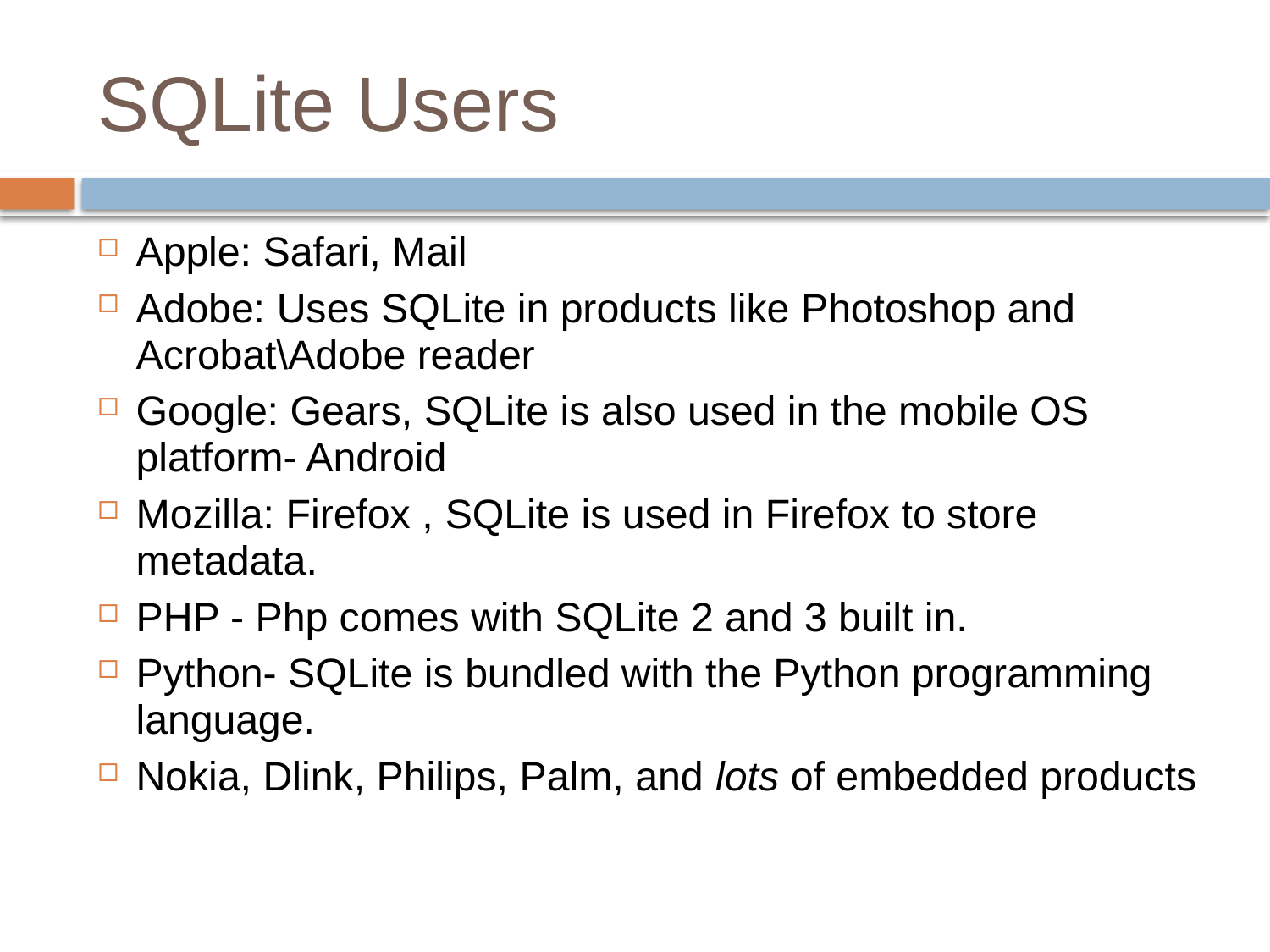

# SQLite Users
Apple: Safari, Mail
Adobe: Uses SQLite in products like Photoshop and Acrobat\Adobe reader
Google: Gears, SQLite is also used in the mobile OS platform- Android
Mozilla: Firefox , SQLite is used in Firefox to store metadata.
PHP - Php comes with SQLite 2 and 3 built in.
Python- SQLite is bundled with the Python programming language.
Nokia, Dlink, Philips, Palm, and lots of embedded products